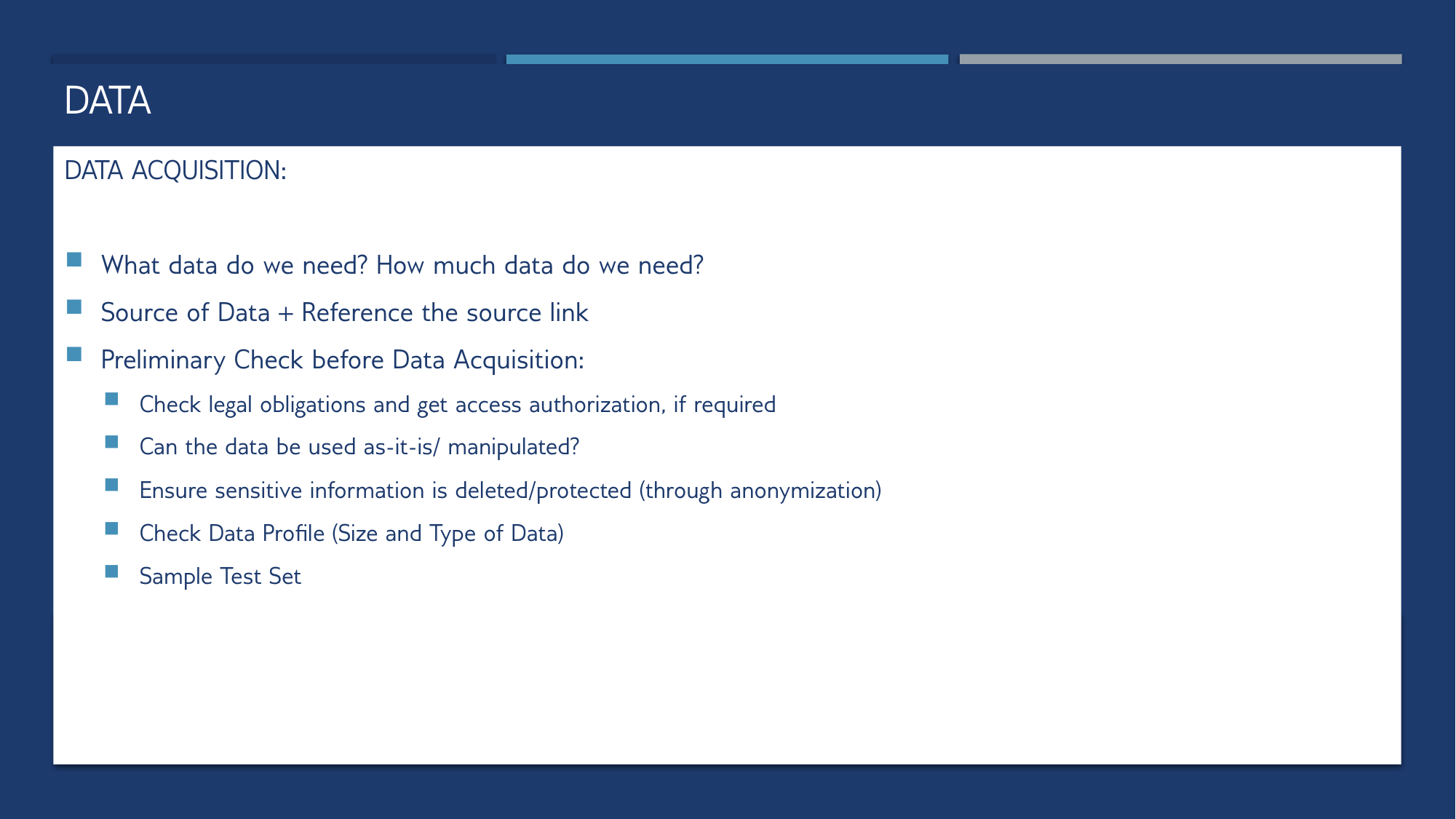

# Data
DATA ACQUISITION:

What data do we need? How much data do we need?
Source of Data + Reference the source link
Preliminary Check before Data Acquisition:
Check legal obligations and get access authorization, if required
Can the data be used as-it-is/ manipulated?
Ensure sensitive information is deleted/protected (through anonymization)
Check Data Profile (Size and Type of Data)
Sample Test Set